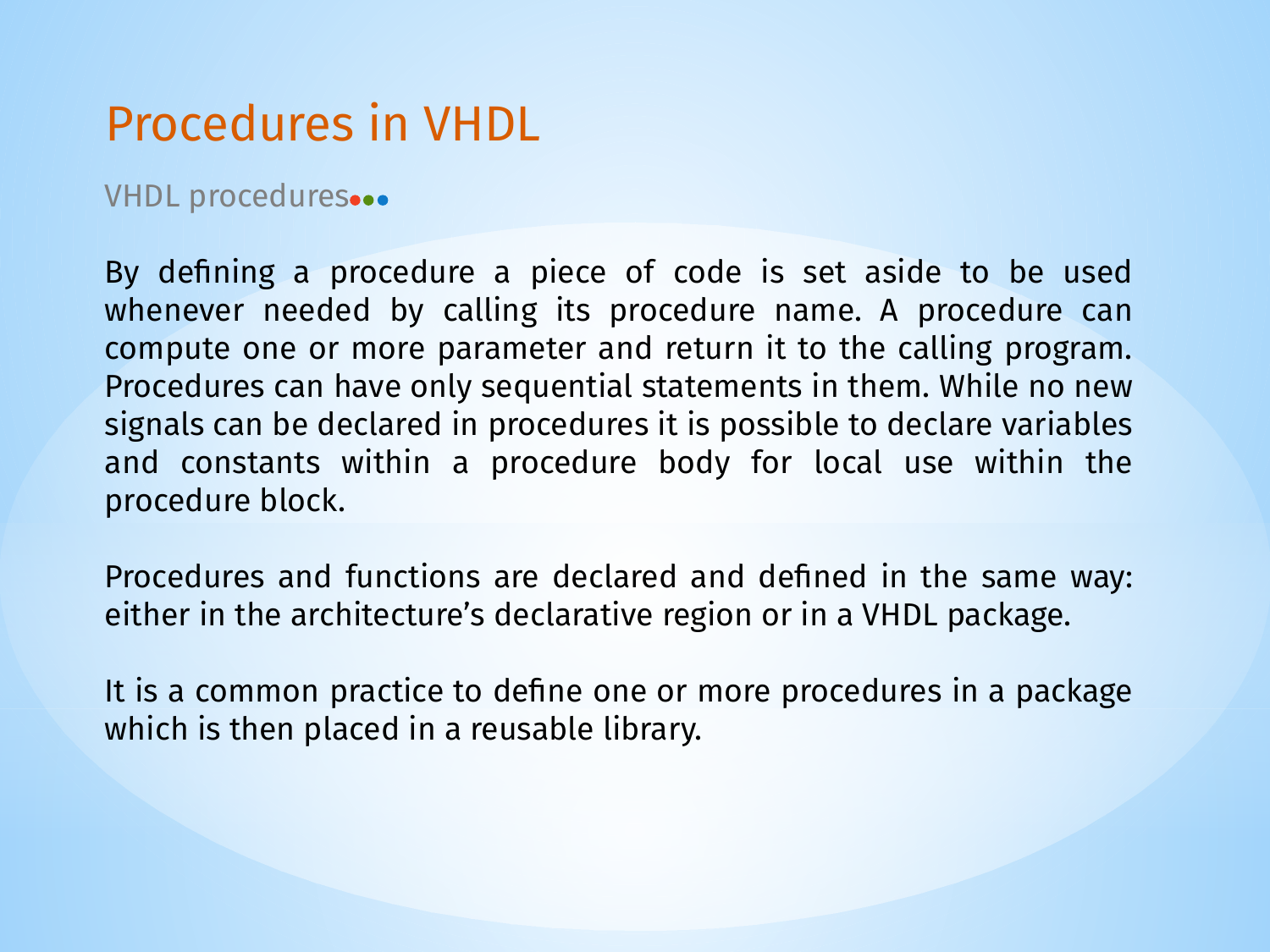

Procedures in VHDL
VHDL procedures

By defining a procedure a piece of code is set aside to be used whenever needed by calling its procedure name. A procedure can compute one or more parameter and return it to the calling program. Procedures can have only sequential statements in them. While no new signals can be declared in procedures it is possible to declare variables and constants within a procedure body for local use within the procedure block.

Procedures and functions are declared and defined in the same way: either in the architecture’s declarative region or in a VHDL package.

It is a common practice to define one or more procedures in a package which is then placed in a reusable library.